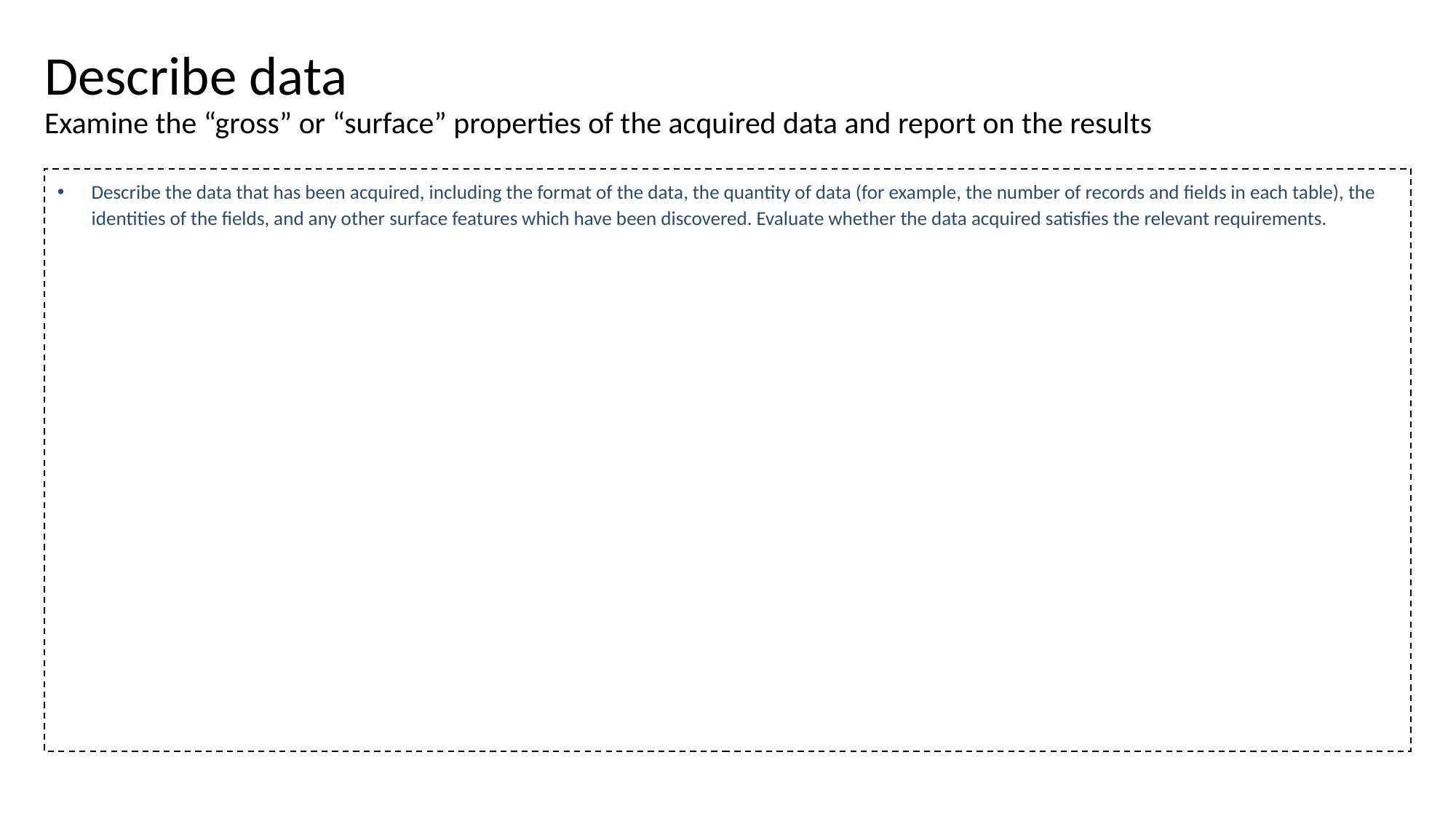

# Describe data Examine the “gross” or “surface” properties of the acquired data and report on the results
Describe the data that has been acquired, including the format of the data, the quantity of data (for example, the number of records and fields in each table), the identities of the fields, and any other surface features which have been discovered. Evaluate whether the data acquired satisfies the relevant requirements.